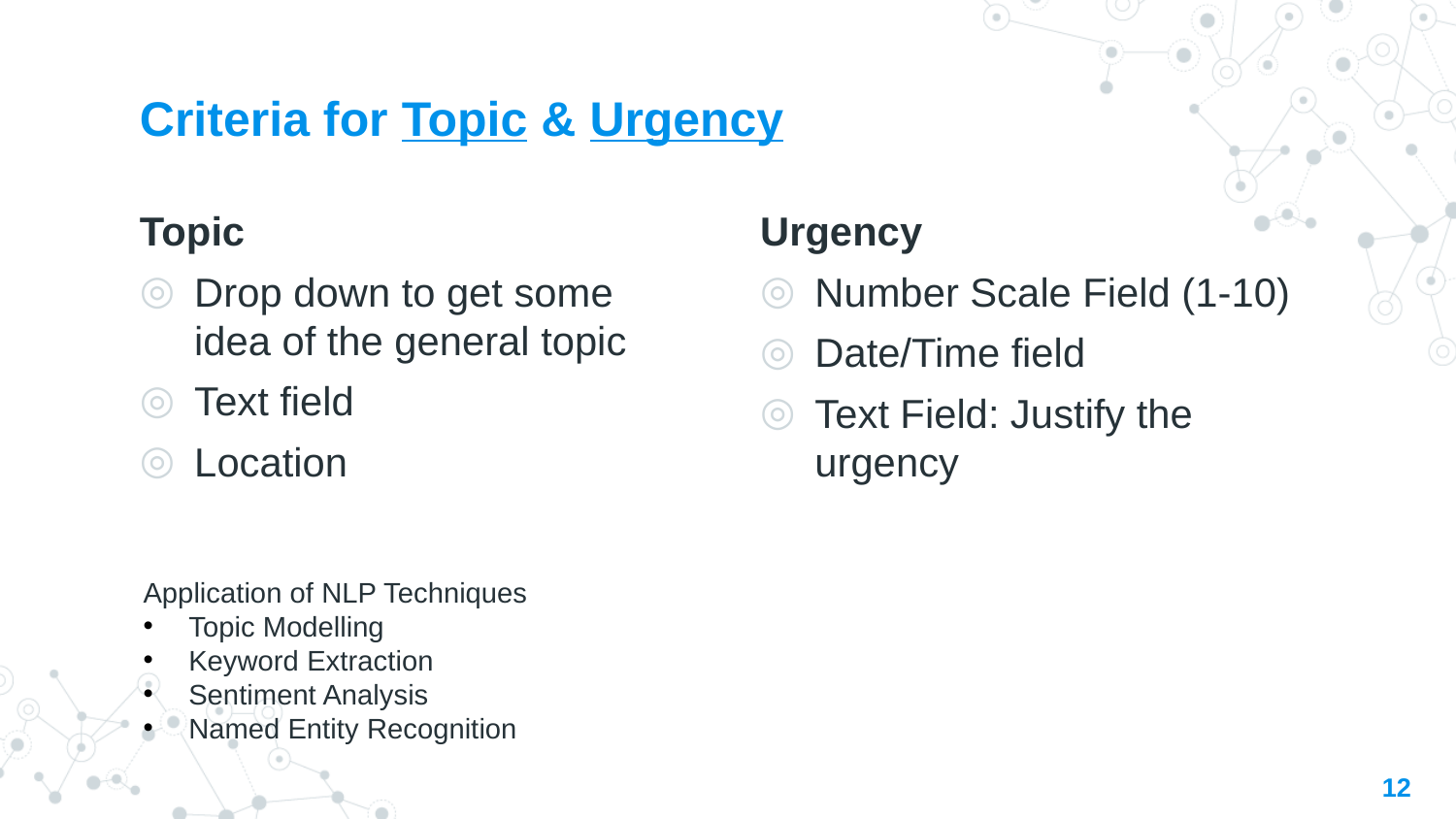

# Criteria for Topic & Urgency
Topic
Drop down to get some idea of the general topic
Text field
Location

Urgency
Number Scale Field (1-10)
Date/Time field
Text Field: Justify the urgency
Application of NLP Techniques
Topic Modelling
Keyword Extraction
Sentiment Analysis
Named Entity Recognition
12